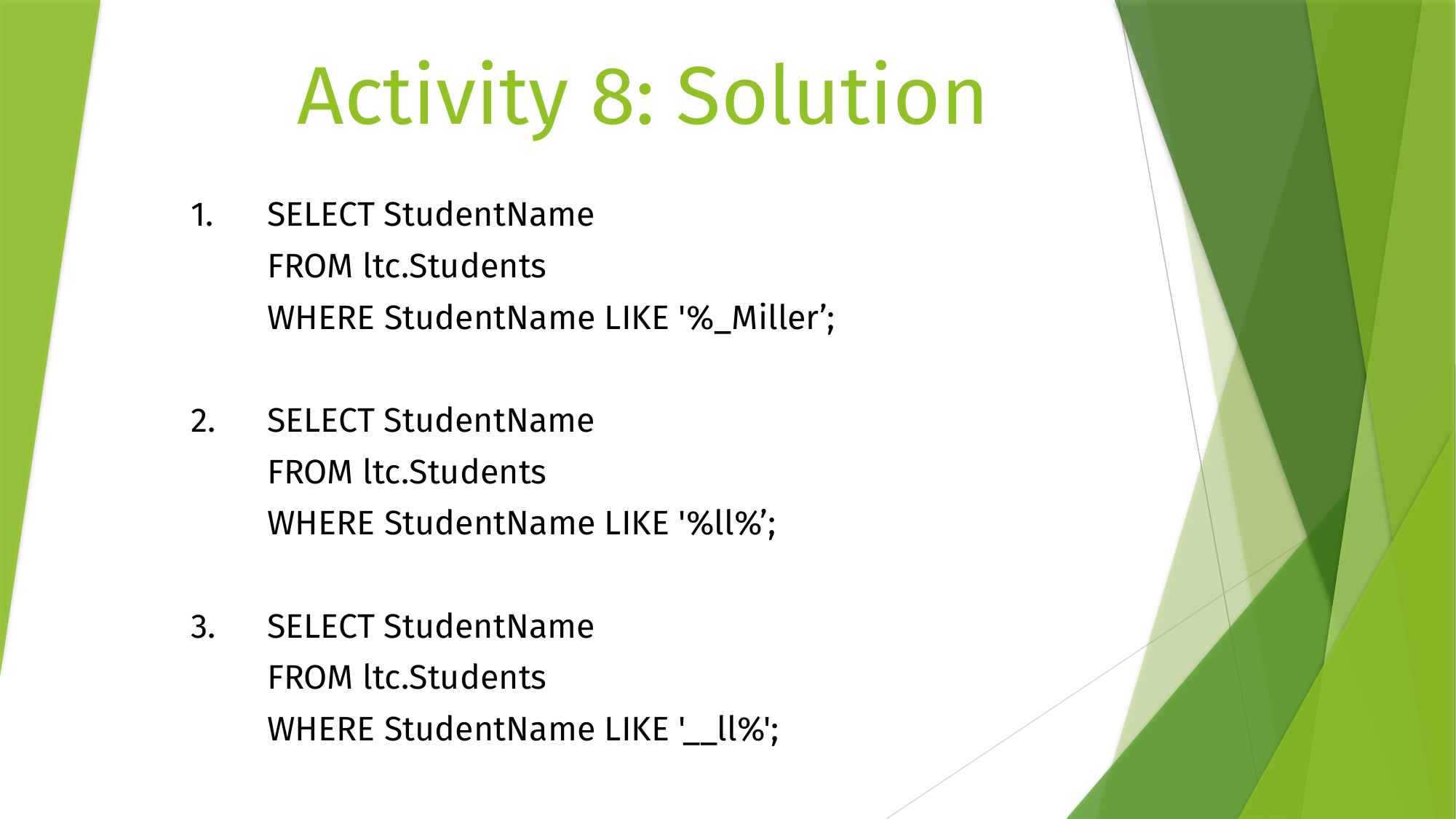

# Activity 8: Solution
1.	SELECT StudentName
	FROM ltc.Students
	WHERE StudentName LIKE '%_Miller’;

2.	SELECT StudentName
	FROM ltc.Students
	WHERE StudentName LIKE '%ll%’;

3.	SELECT StudentName
	FROM ltc.Students
	WHERE StudentName LIKE '__ll%';